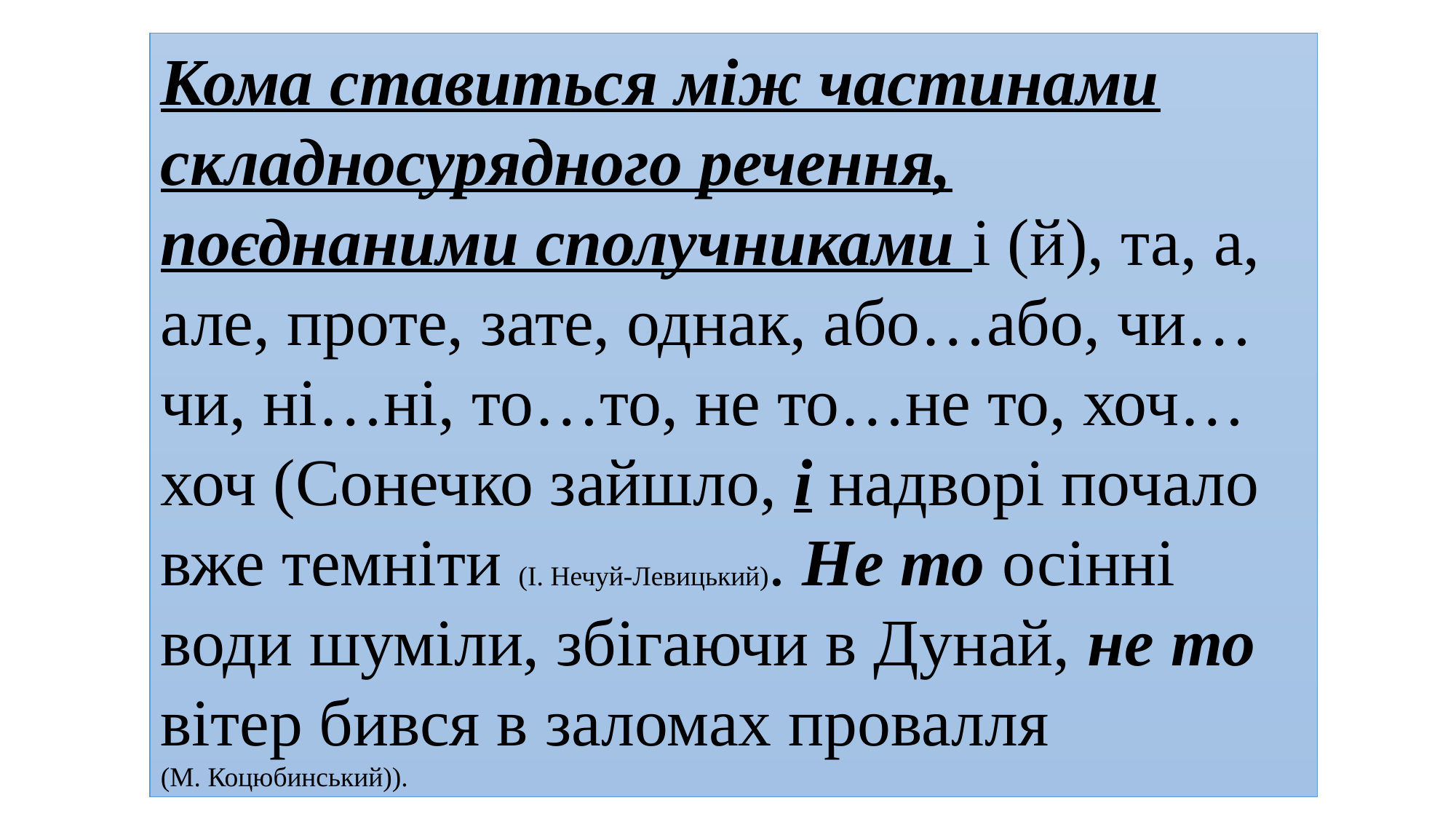

Кома ставиться між частинами складносурядного речення, поєднаними сполучниками і (й), та, а, але, проте, зате, однак, або…або, чи…чи, ні…ні, то…то, не то…не то, хоч…хоч (Сонечко зайшло, і надворі почало вже темніти (І. Нечуй-Левицький). Не то осінні води шуміли, збігаючи в Дунай, не то вітер бився в заломах провалля
(М. Коцюбинський)).